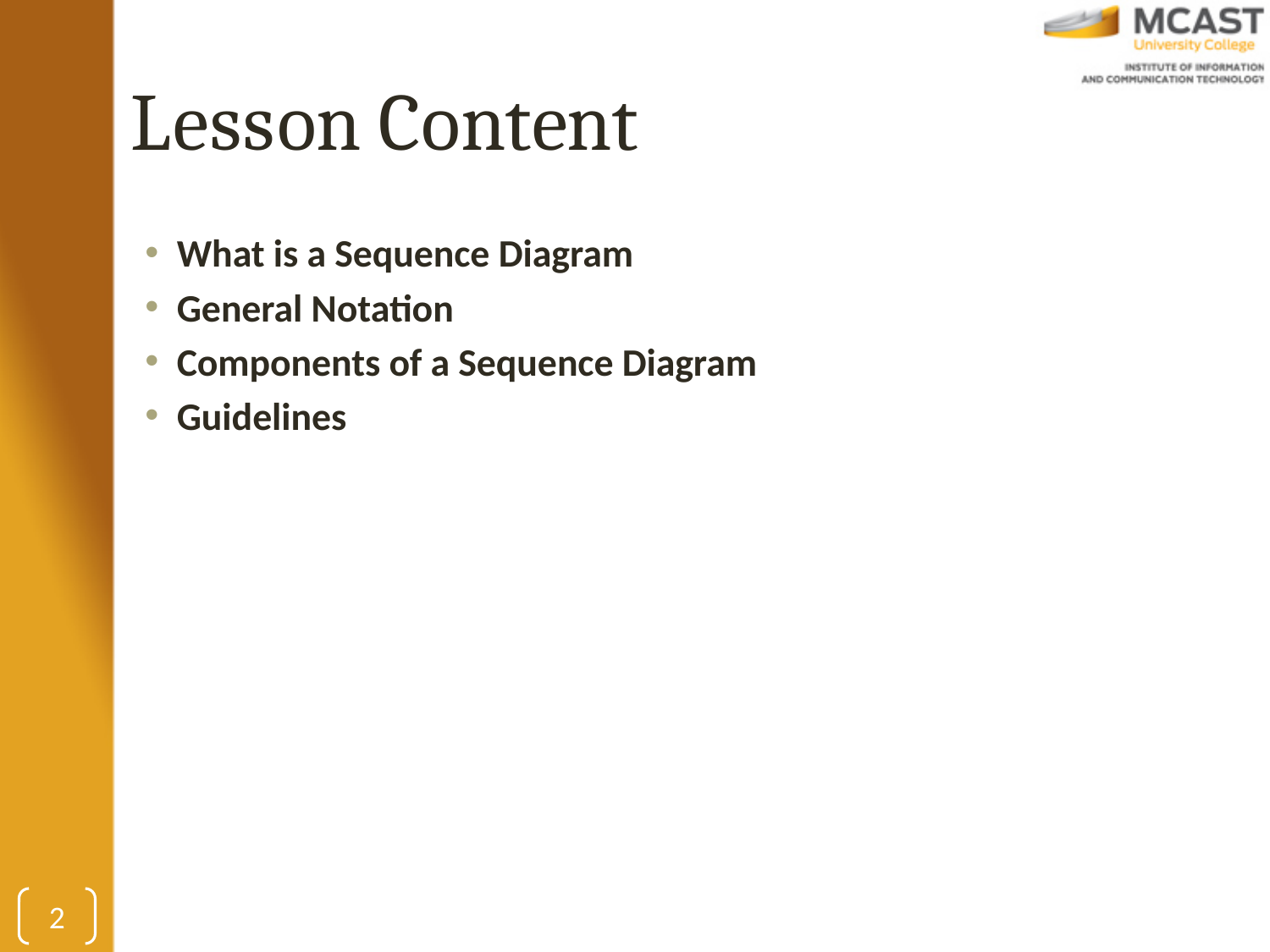

# Lesson Content
What is a Sequence Diagram
General Notation
Components of a Sequence Diagram
Guidelines
2